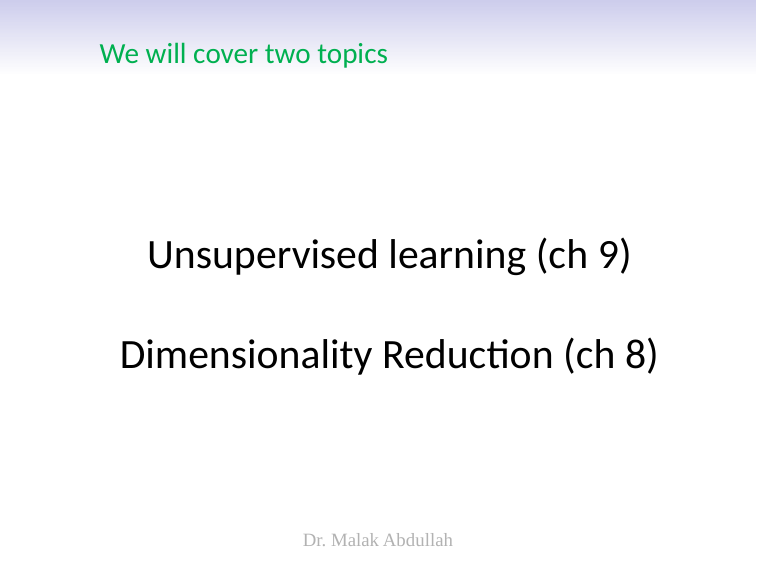

# We will cover two topics

Unsupervised learning (ch 9)

Dimensionality Reduction (ch 8)

Dr. Malak Abdullah